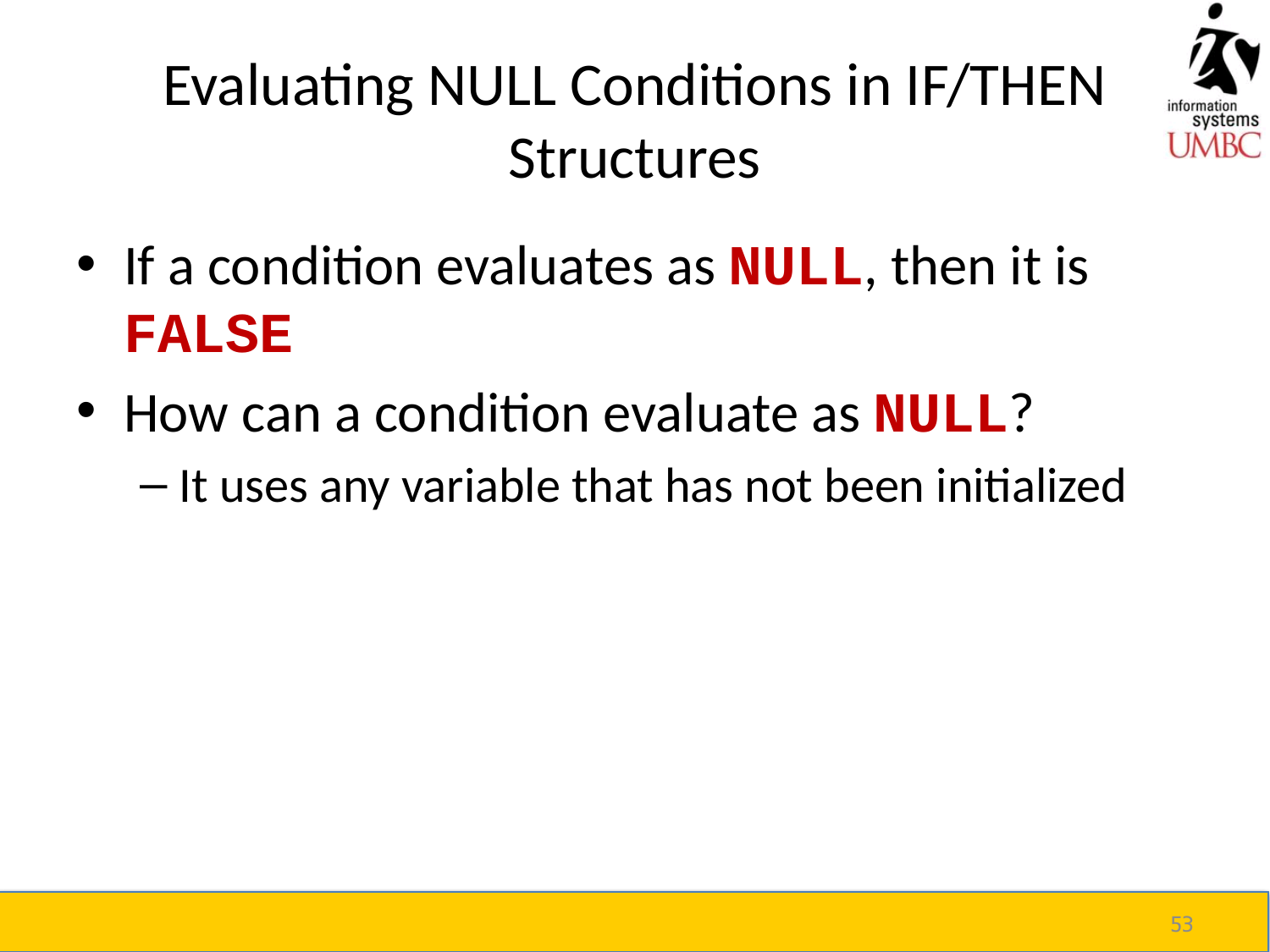

# Evaluating NULL Conditions in IF/THEN Structures
If a condition evaluates as NULL, then it is FALSE
How can a condition evaluate as NULL?
It uses any variable that has not been initialized
53